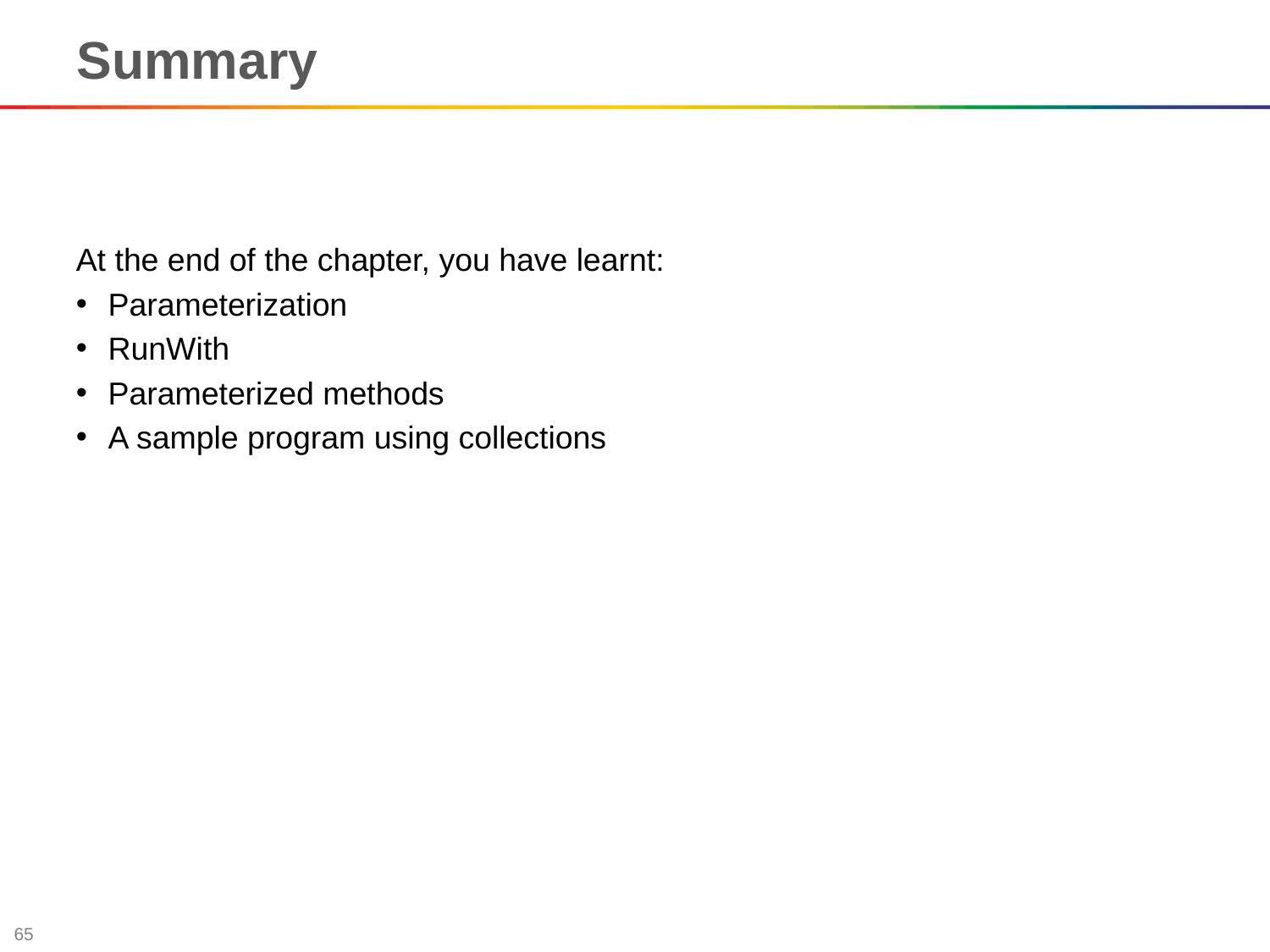

Summary

At the end of the chapter, you have learnt:
Parameterization
RunWith
Parameterized methods
A sample program using collections